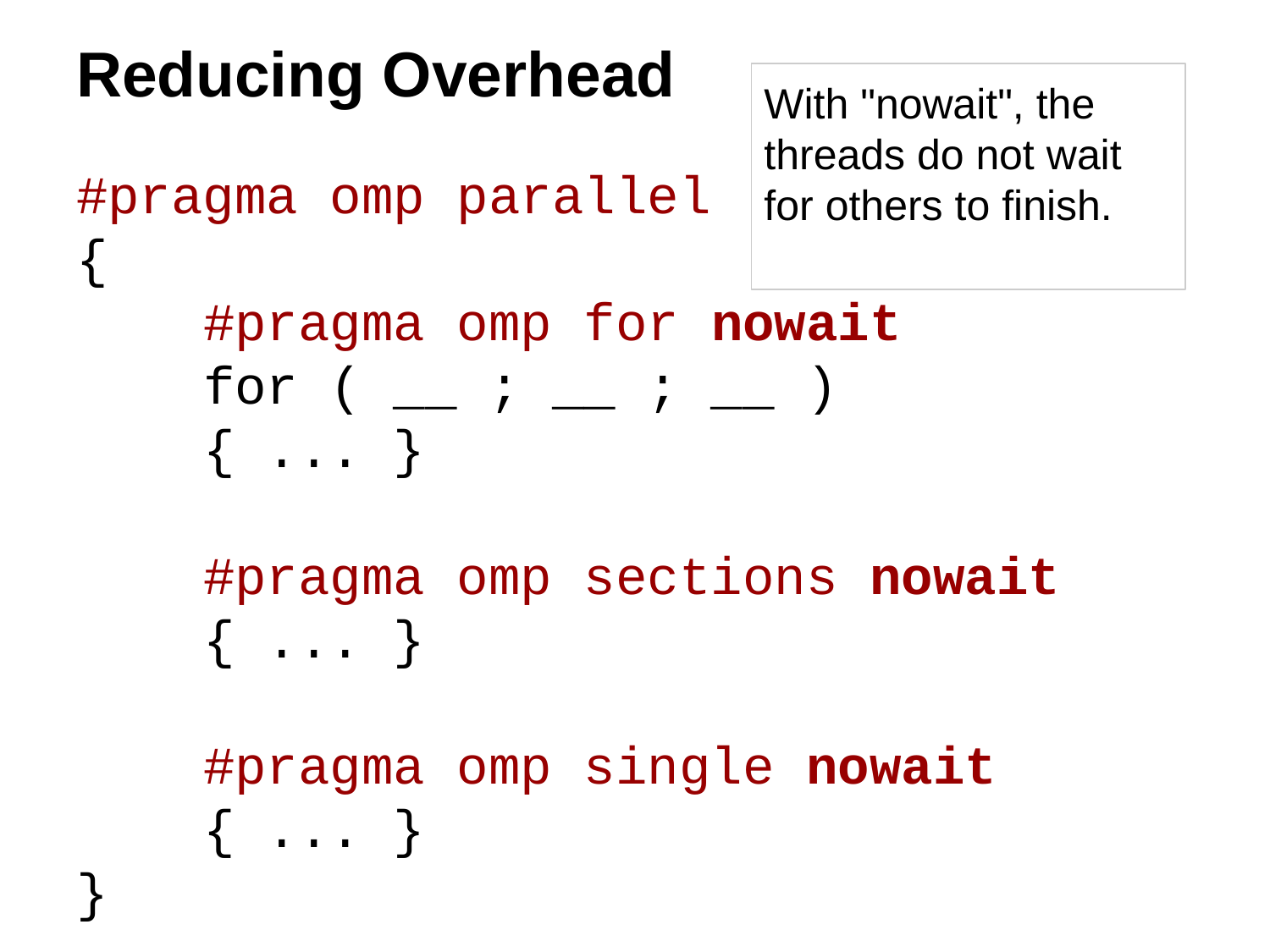

# Reducing Overhead
With "nowait", the threads do not wait for others to finish.
#pragma omp parallel
{
	#pragma omp for nowait
	for ( __ ; __ ; __ )
	{ ... }

	#pragma omp sections nowait
	{ ... }

	#pragma omp single nowait
	{ ... }
}